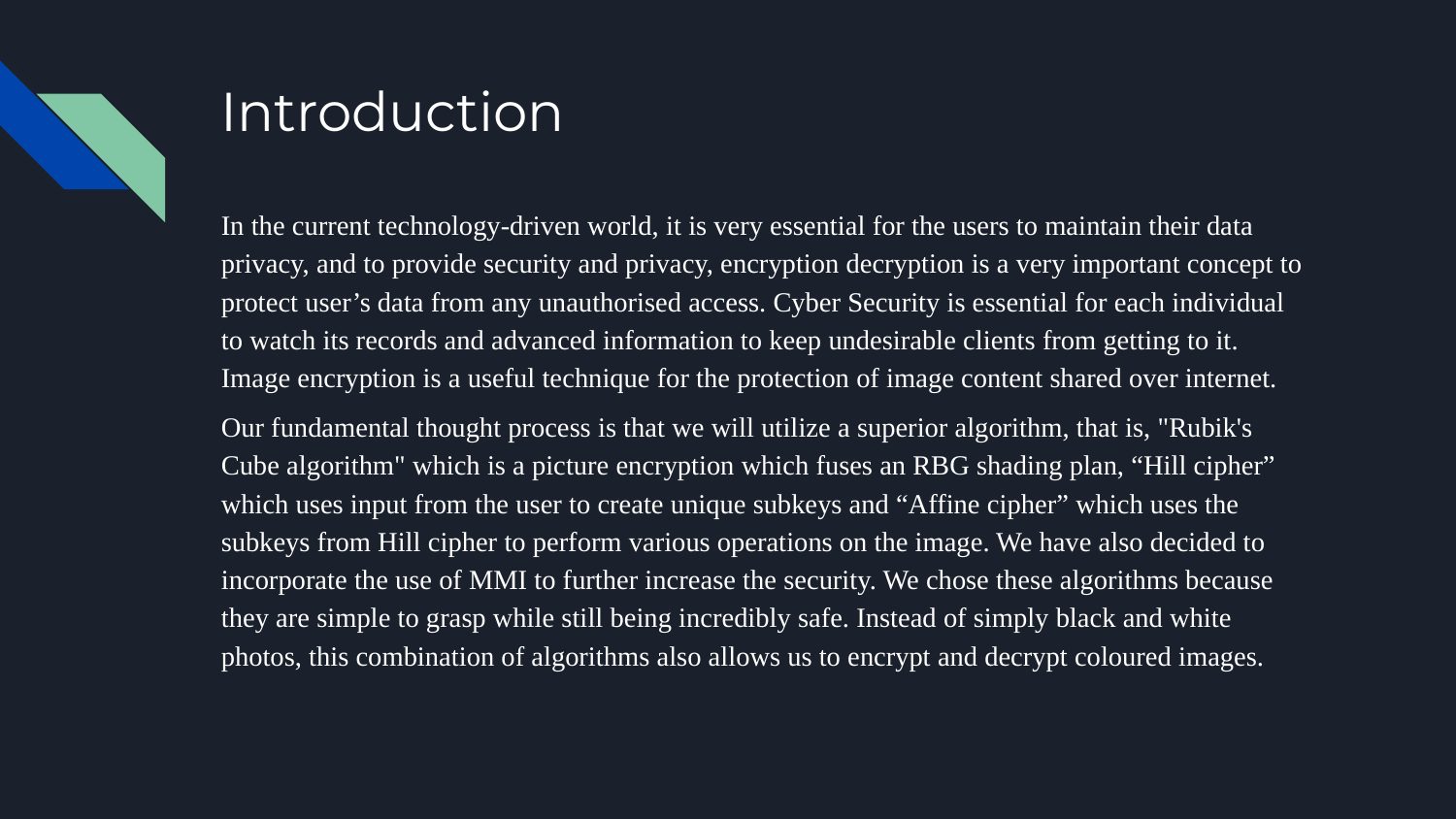

# Introduction
In the current technology-driven world, it is very essential for the users to maintain their data privacy, and to provide security and privacy, encryption decryption is a very important concept to protect user’s data from any unauthorised access. Cyber Security is essential for each individual to watch its records and advanced information to keep undesirable clients from getting to it. Image encryption is a useful technique for the protection of image content shared over internet.
Our fundamental thought process is that we will utilize a superior algorithm, that is, "Rubik's Cube algorithm" which is a picture encryption which fuses an RBG shading plan, “Hill cipher” which uses input from the user to create unique subkeys and “Affine cipher” which uses the subkeys from Hill cipher to perform various operations on the image. We have also decided to incorporate the use of MMI to further increase the security. We chose these algorithms because they are simple to grasp while still being incredibly safe. Instead of simply black and white photos, this combination of algorithms also allows us to encrypt and decrypt coloured images.